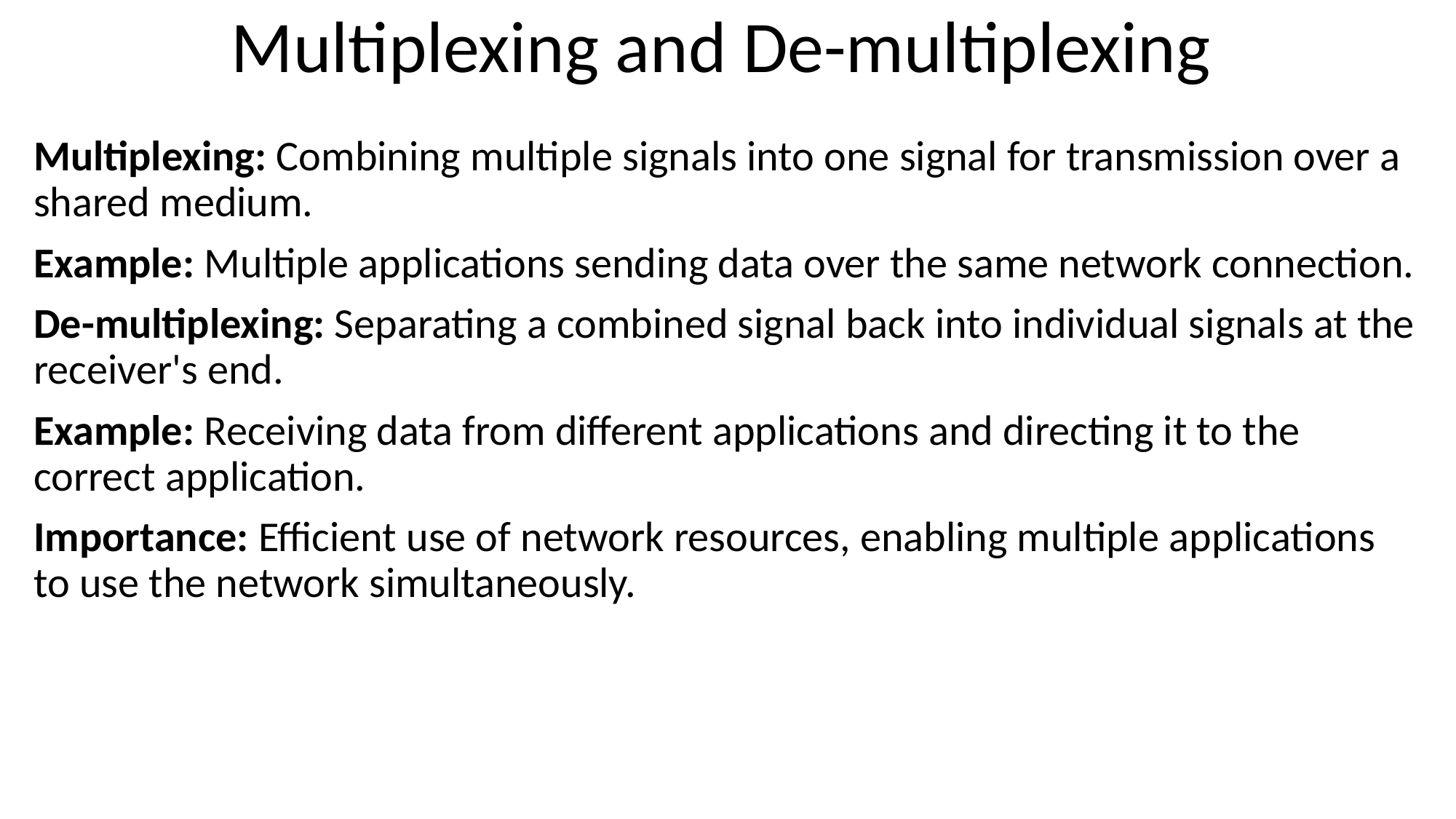

# Multiplexing and De-multiplexing
Multiplexing: Combining multiple signals into one signal for transmission over a shared medium.
Example: Multiple applications sending data over the same network connection.
De-multiplexing: Separating a combined signal back into individual signals at the receiver's end.
Example: Receiving data from different applications and directing it to the correct application.
Importance: Efficient use of network resources, enabling multiple applications to use the network simultaneously.